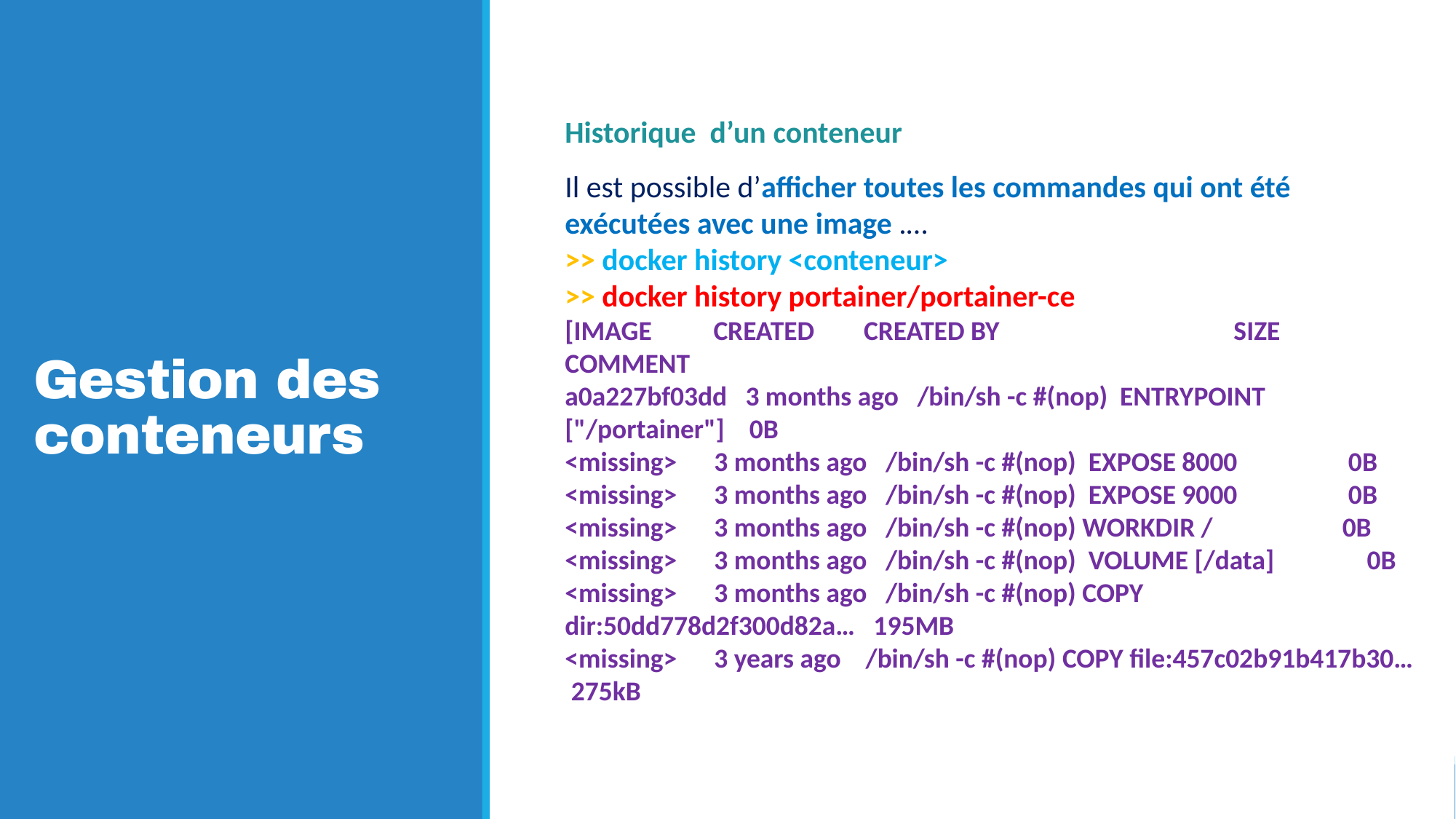

# Gestion des conteneurs
Historique  d’un conteneur
Il est possible d’afficher toutes les commandes qui ont été exécutées avec une image .…
>> docker history <conteneur>
>> docker history portainer/portainer-ce
[IMAGE          CREATED        CREATED BY                                      SIZE      COMMENT
a0a227bf03dd   3 months ago   /bin/sh -c #(nop)  ENTRYPOINT ["/portainer"]    0B
<missing>      3 months ago   /bin/sh -c #(nop)  EXPOSE 8000                  0B
<missing>      3 months ago   /bin/sh -c #(nop)  EXPOSE 9000                  0B
<missing>      3 months ago   /bin/sh -c #(nop) WORKDIR /                     0B
<missing>      3 months ago   /bin/sh -c #(nop)  VOLUME [/data]               0B
<missing>      3 months ago   /bin/sh -c #(nop) COPY dir:50dd778d2f300d82a…   195MB
<missing>      3 years ago    /bin/sh -c #(nop) COPY file:457c02b91b417b30…   275kB